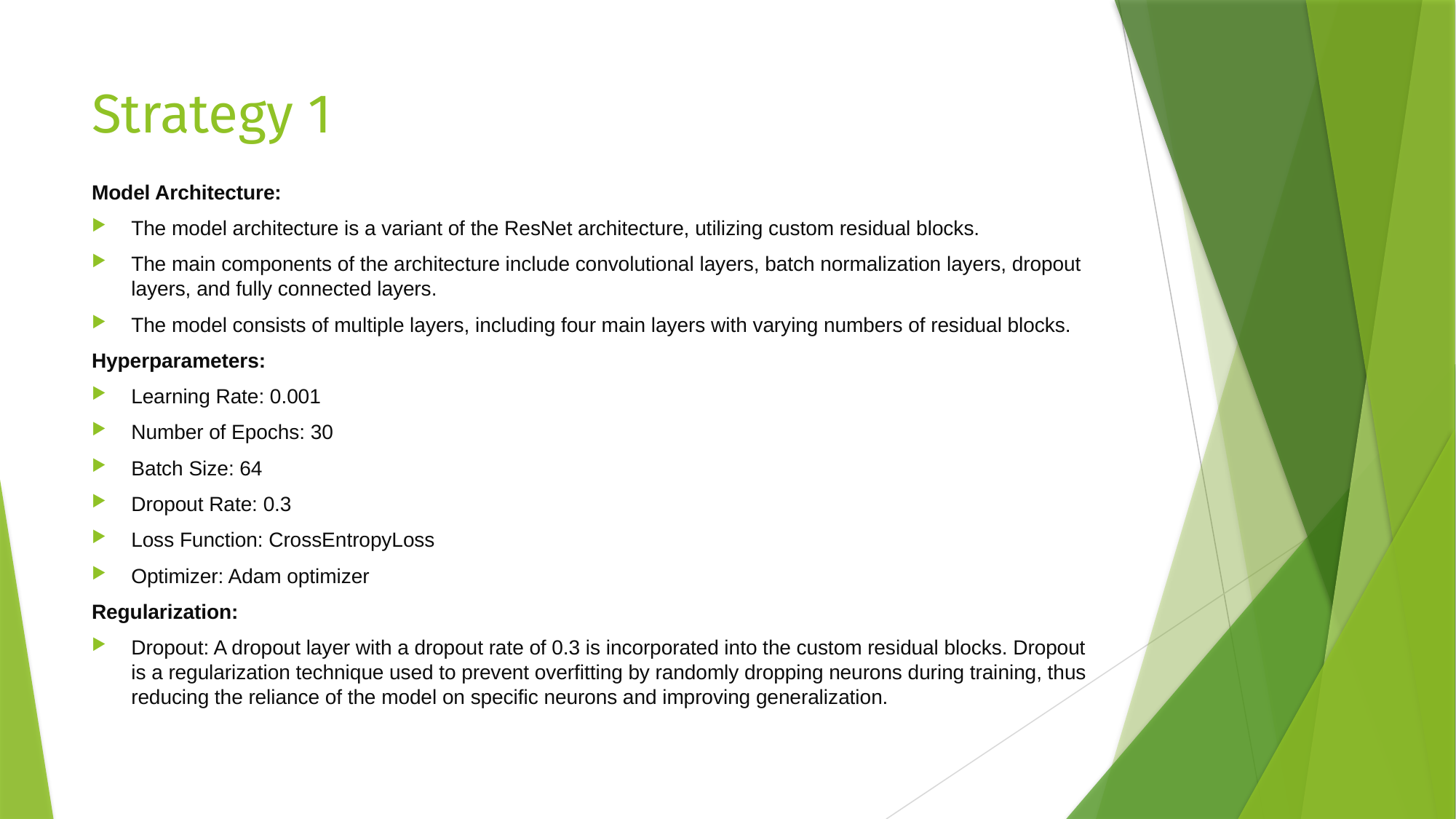

# Strategy 1
Model Architecture:
The model architecture is a variant of the ResNet architecture, utilizing custom residual blocks.
The main components of the architecture include convolutional layers, batch normalization layers, dropout layers, and fully connected layers.
The model consists of multiple layers, including four main layers with varying numbers of residual blocks.
Hyperparameters:
Learning Rate: 0.001
Number of Epochs: 30
Batch Size: 64
Dropout Rate: 0.3
Loss Function: CrossEntropyLoss
Optimizer: Adam optimizer
Regularization:
Dropout: A dropout layer with a dropout rate of 0.3 is incorporated into the custom residual blocks. Dropout is a regularization technique used to prevent overfitting by randomly dropping neurons during training, thus reducing the reliance of the model on specific neurons and improving generalization.